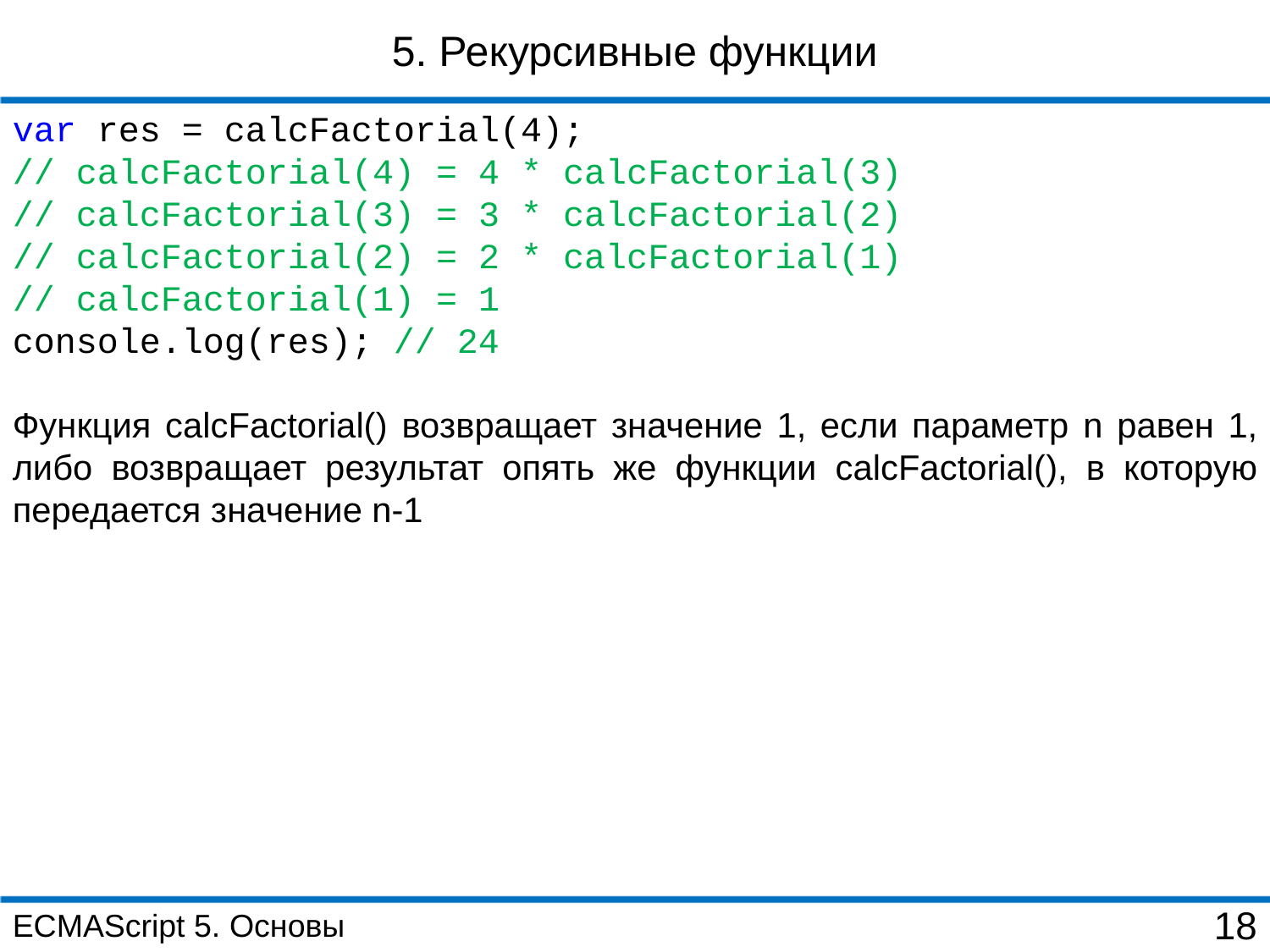

5. Рекурсивные функции
var res = calcFactorial(4);
// calcFactorial(4) = 4 * calcFactorial(3)
// calcFactorial(3) = 3 * calcFactorial(2)
// calcFactorial(2) = 2 * calcFactorial(1)
// calcFactorial(1) = 1
console.log(res); // 24

Функция calcFactorial() возвращает значение 1, если параметр n равен 1, либо возвращает результат опять же функции calcFactorial(), в которую передается значение n-1
ECMAScript 5. Основы
18